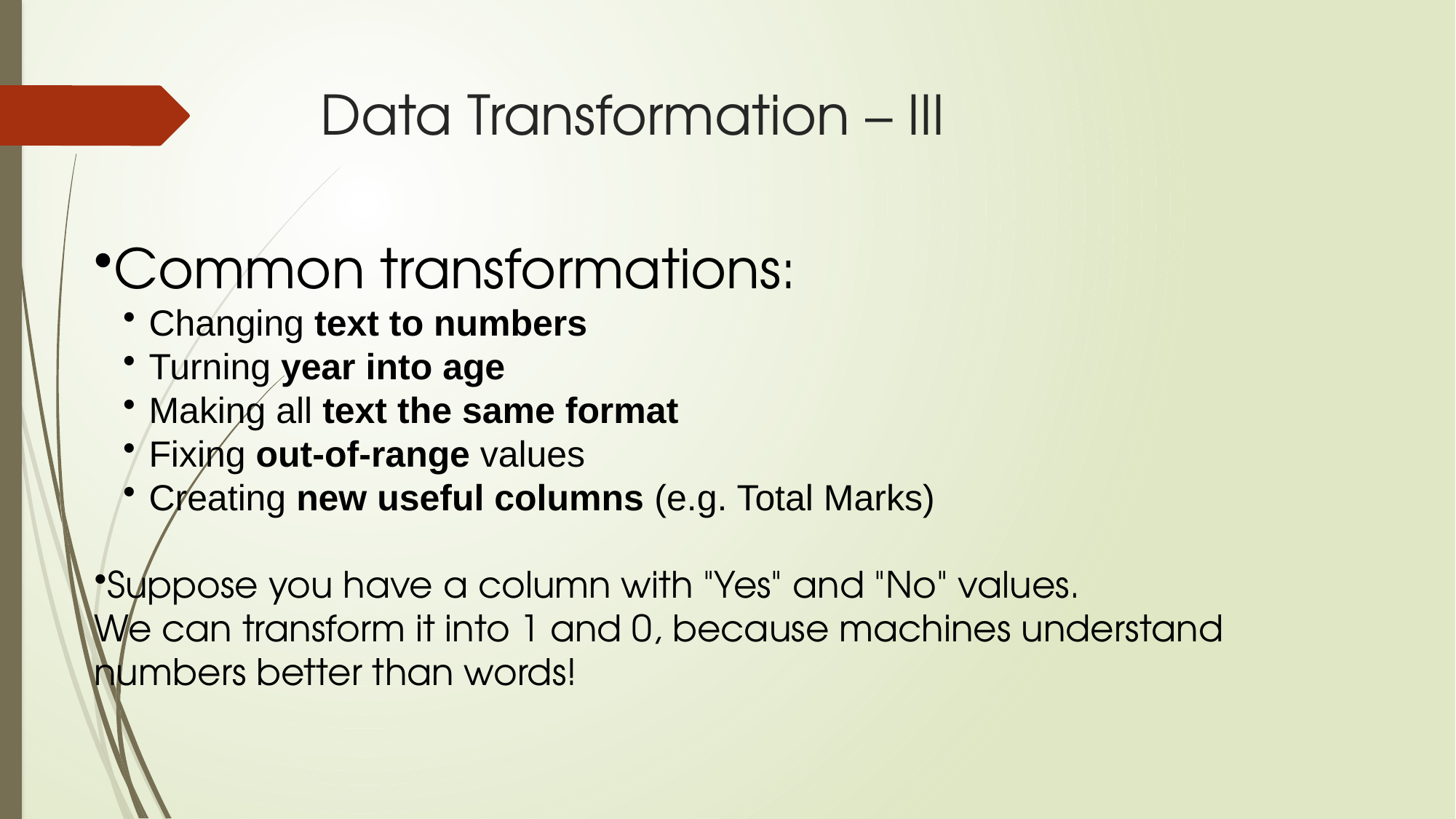

# Data Transformation – III
Common transformations:
Changing text to numbers
Turning year into age
Making all text the same format
Fixing out-of-range values
Creating new useful columns (e.g. Total Marks)

Suppose you have a column with "Yes" and "No" values.
We can transform it into 1 and 0, because machines understand numbers better than words!